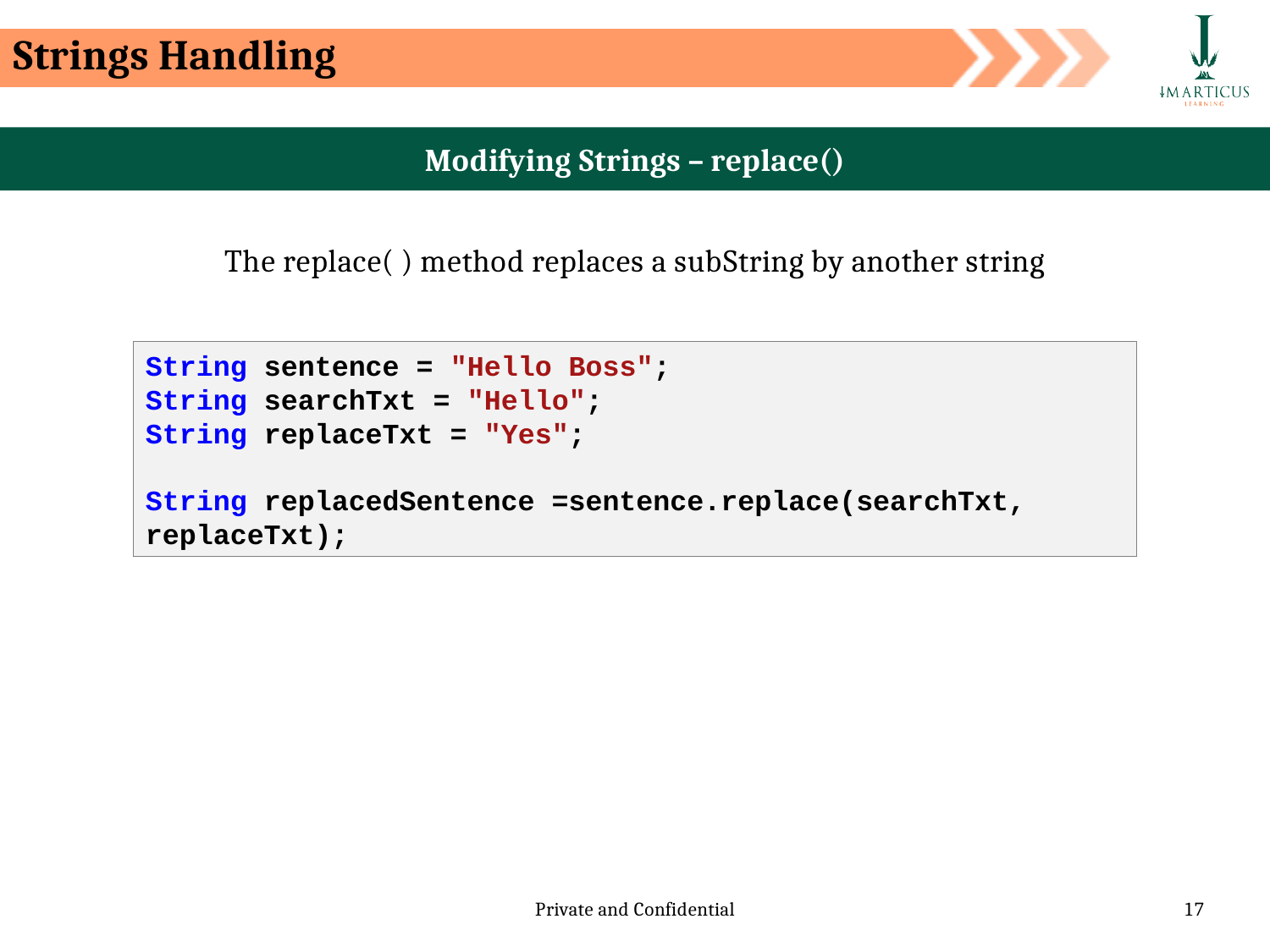

Strings Handling

Modifying Strings – replace()
The replace( ) method replaces a subString by another string
String sentence = "Hello Boss";
String searchTxt = "Hello";
String replaceTxt = "Yes";
String replacedSentence =sentence.replace(searchTxt, replaceTxt);